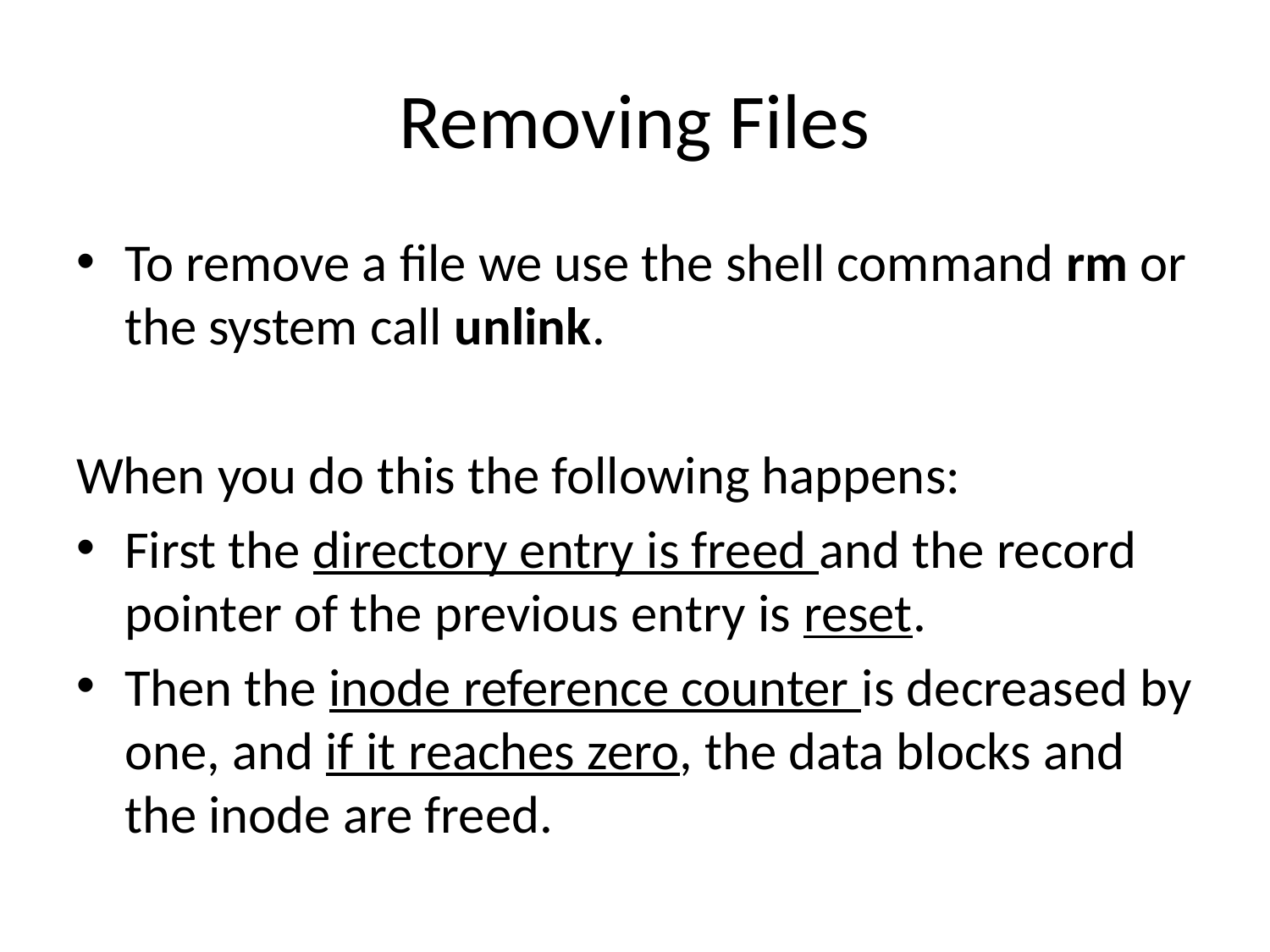

# Removing Files
To remove a file we use the shell command rm or the system call unlink.

When you do this the following happens:
First the directory entry is freed and the record pointer of the previous entry is reset.
Then the inode reference counter is decreased by one, and if it reaches zero, the data blocks and the inode are freed.